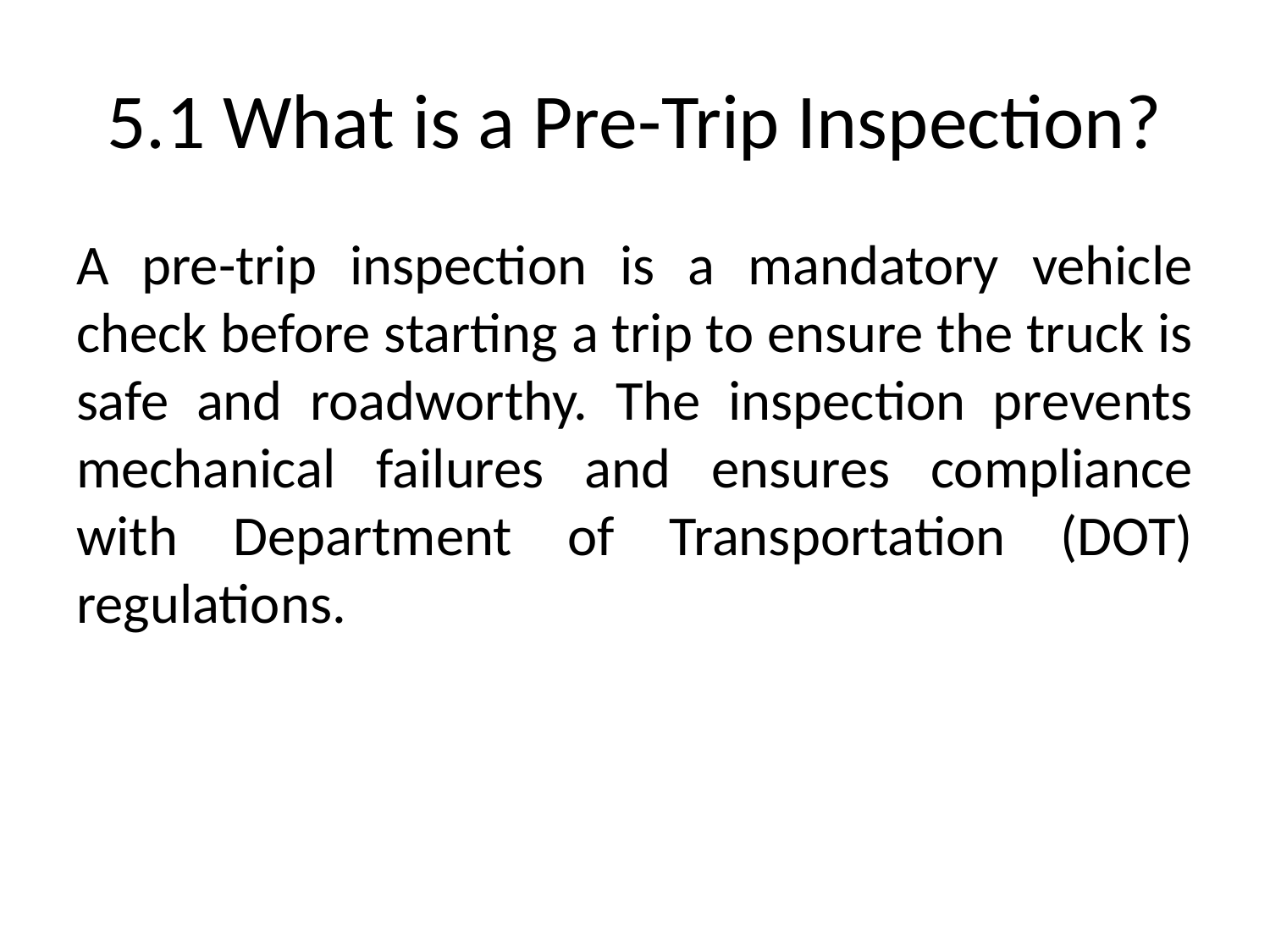

# 5.1 What is a Pre-Trip Inspection?
A pre-trip inspection is a mandatory vehicle check before starting a trip to ensure the truck is safe and roadworthy. The inspection prevents mechanical failures and ensures compliance with Department of Transportation (DOT) regulations.